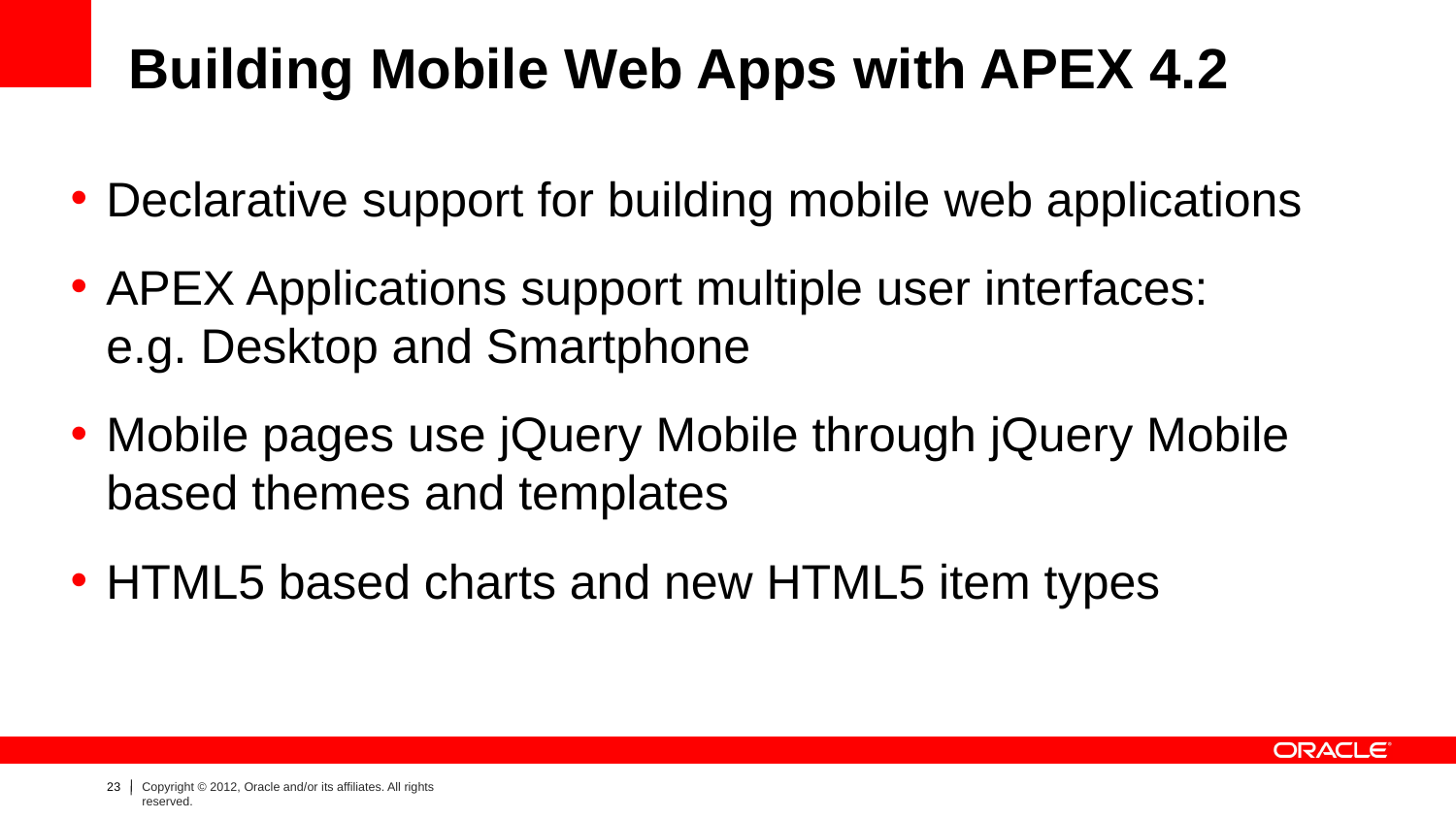

# Building Mobile Web Apps with APEX 4.2
Declarative support for building mobile web applications
APEX Applications support multiple user interfaces:
e.g. Desktop and Smartphone
Mobile pages use jQuery Mobile through jQuery Mobile based themes and templates
HTML5 based charts and new HTML5 item types